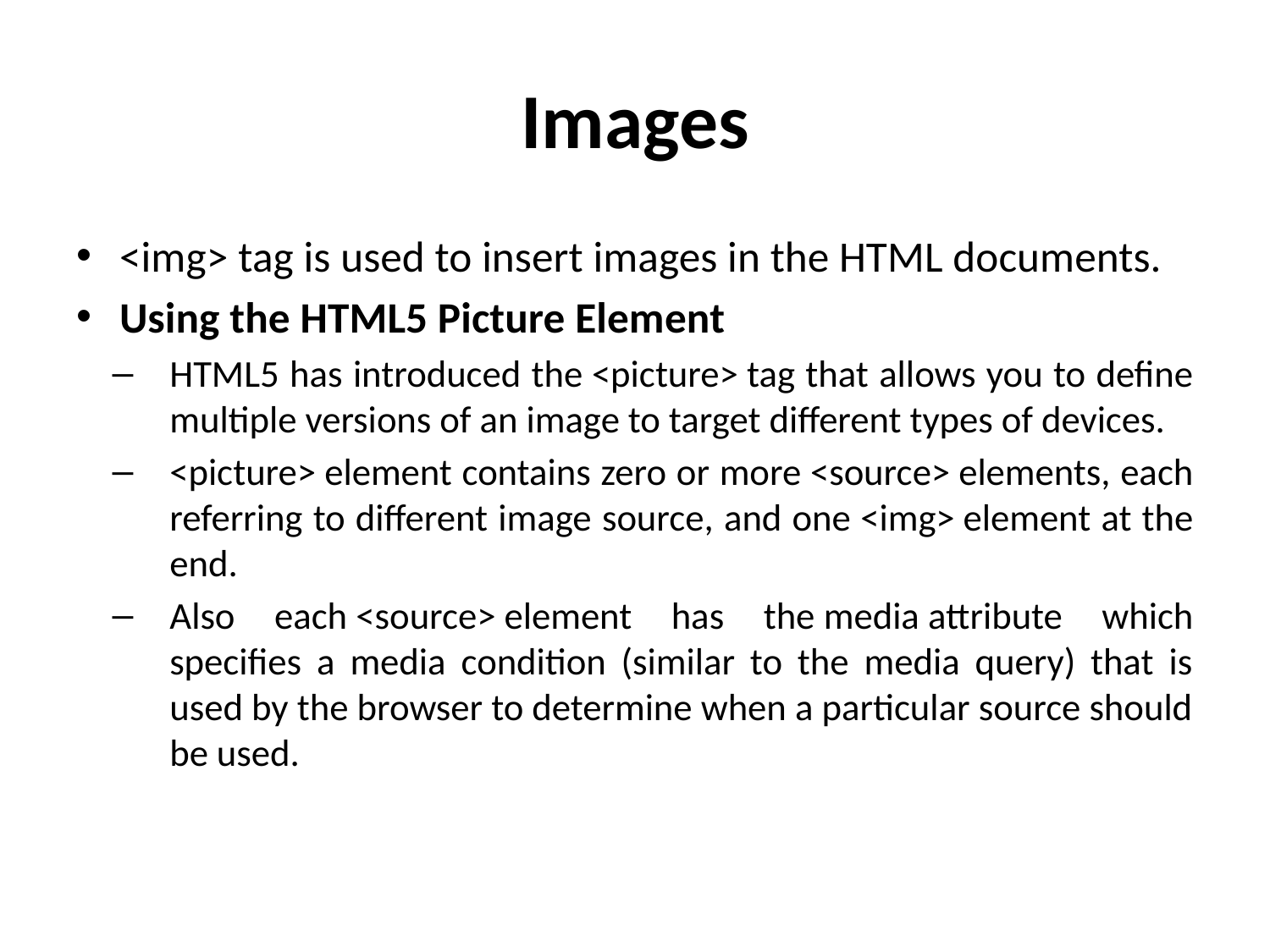

# Images
<img> tag is used to insert images in the HTML documents.
Using the HTML5 Picture Element
HTML5 has introduced the <picture> tag that allows you to define multiple versions of an image to target different types of devices.
<picture> element contains zero or more <source> elements, each referring to different image source, and one <img> element at the end.
Also each <source> element has the media attribute which specifies a media condition (similar to the media query) that is used by the browser to determine when a particular source should be used.